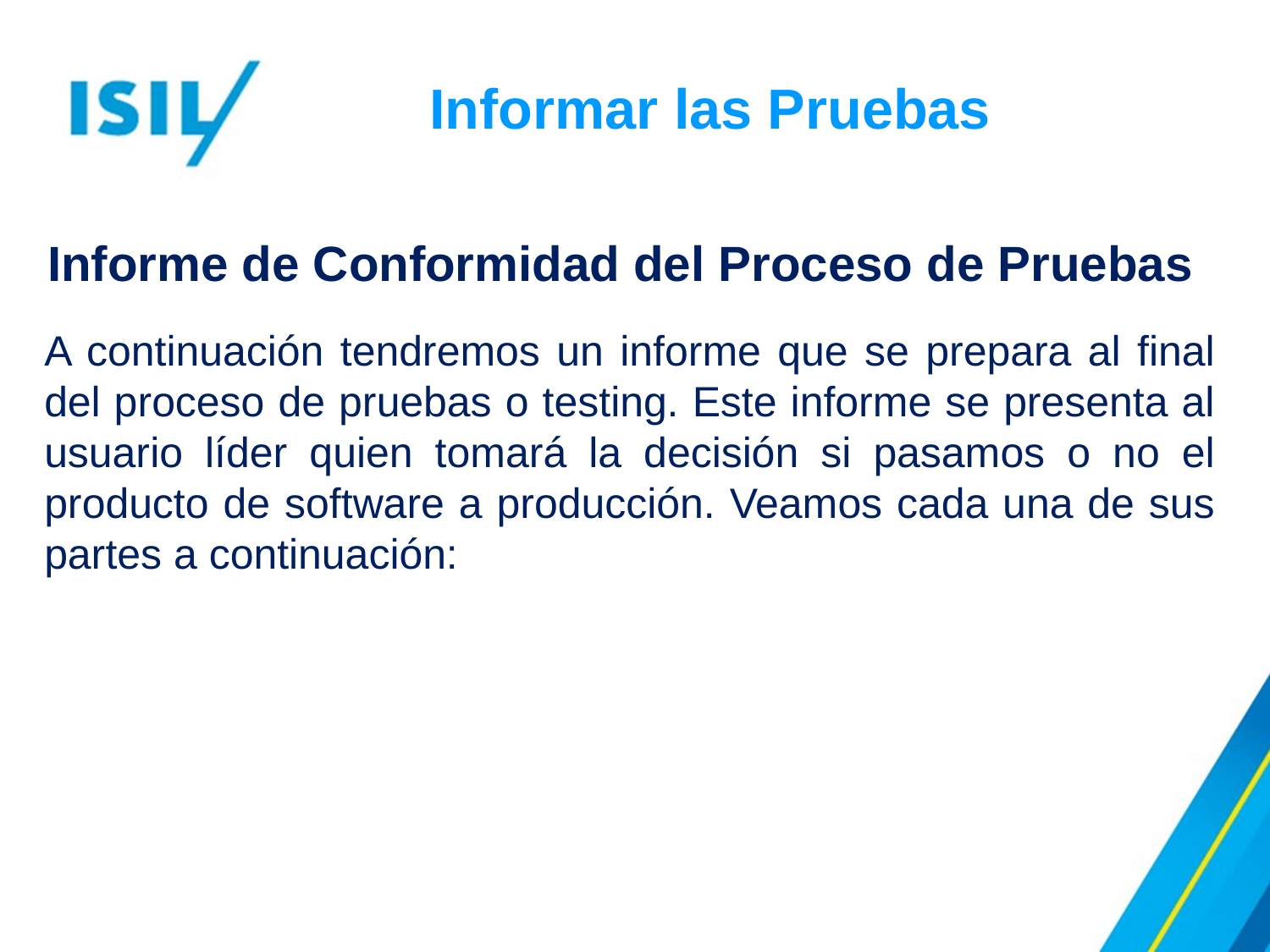

Informar las Pruebas
Informe de Conformidad del Proceso de Pruebas
A continuación tendremos un informe que se prepara al final del proceso de pruebas o testing. Este informe se presenta al usuario líder quien tomará la decisión si pasamos o no el producto de software a producción. Veamos cada una de sus partes a continuación: